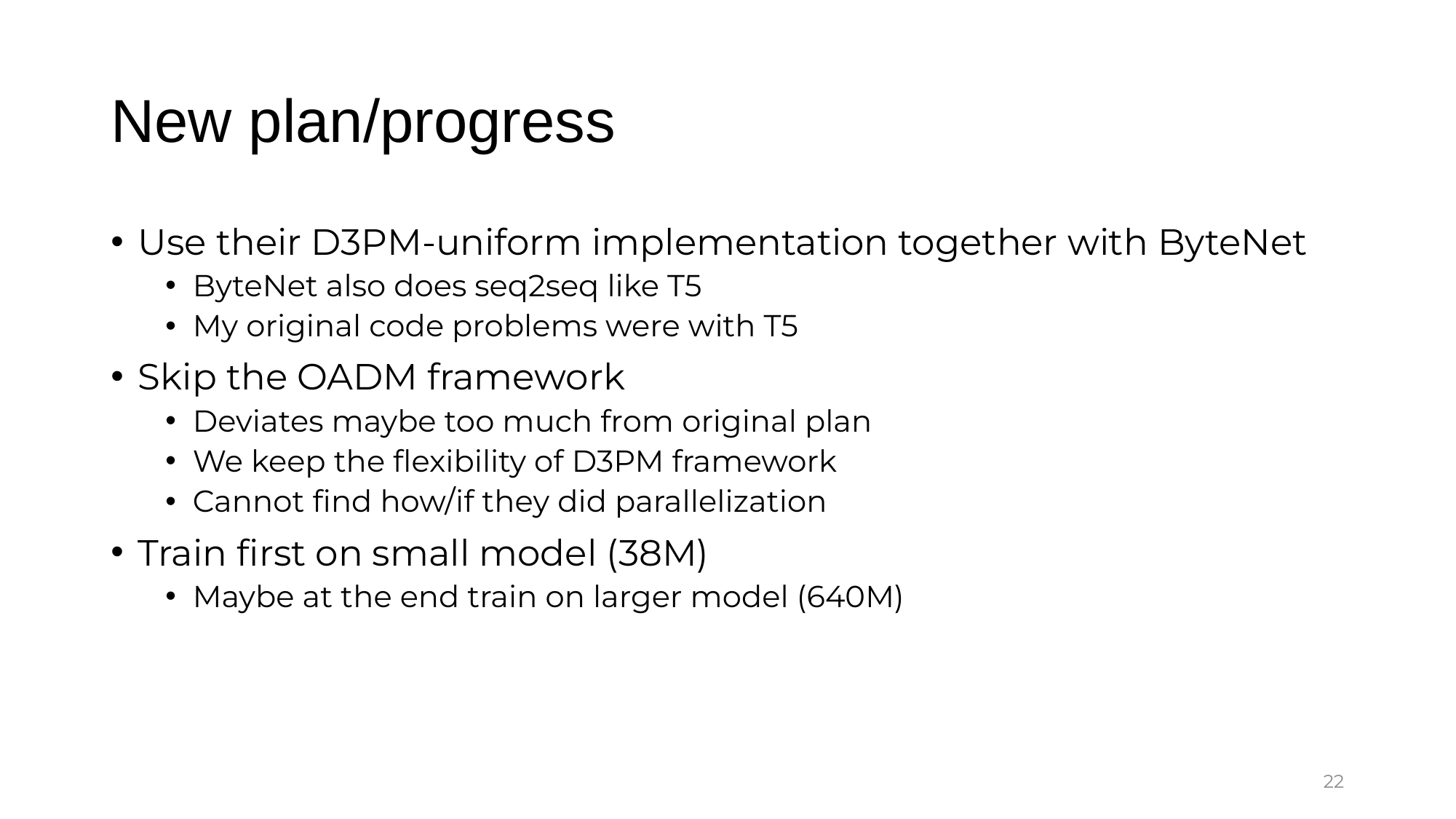

# New plan/progress
Use their D3PM-uniform implementation together with ByteNet
ByteNet also does seq2seq like T5
My original code problems were with T5
Skip the OADM framework
Deviates maybe too much from original plan
We keep the flexibility of D3PM framework
Cannot find how/if they did parallelization
Train first on small model (38M)
Maybe at the end train on larger model (640M)
22